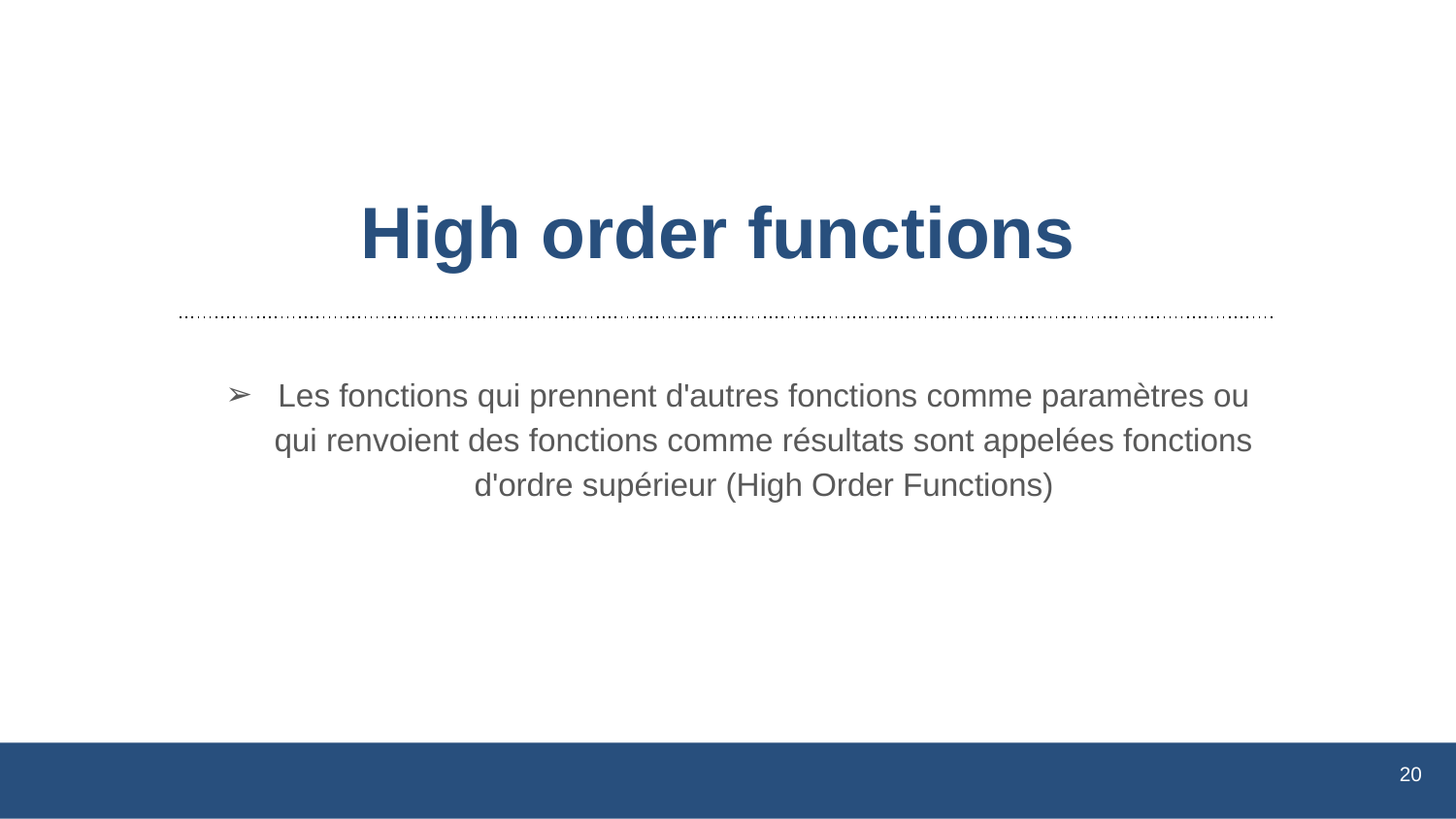

# High order functions
Les fonctions qui prennent d'autres fonctions comme paramètres ou qui renvoient des fonctions comme résultats sont appelées fonctions d'ordre supérieur (High Order Functions)
20